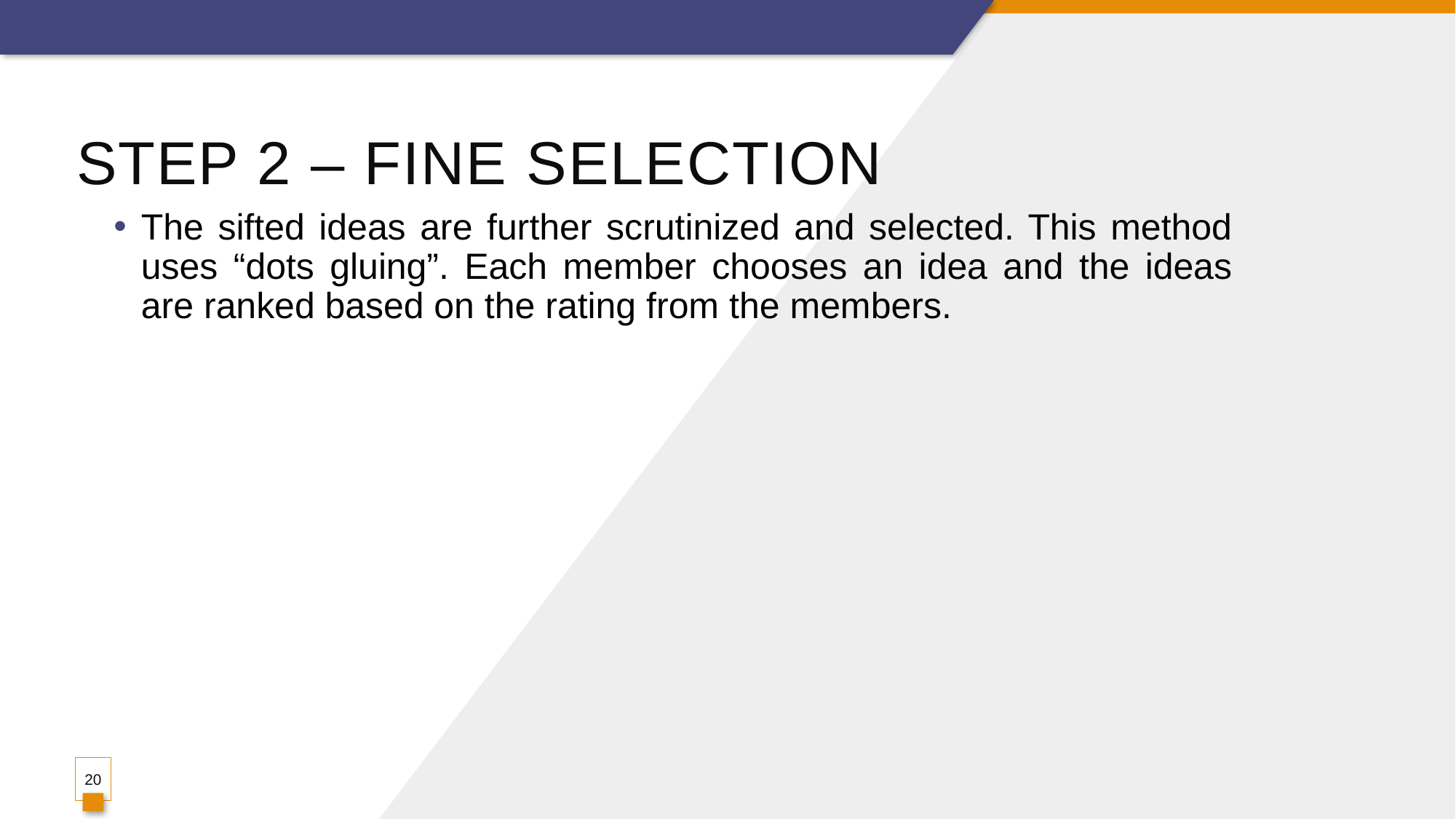

# Step 2 – fine selection
The sifted ideas are further scrutinized and selected. This method uses “dots gluing”. Each member chooses an idea and the ideas are ranked based on the rating from the members.
20